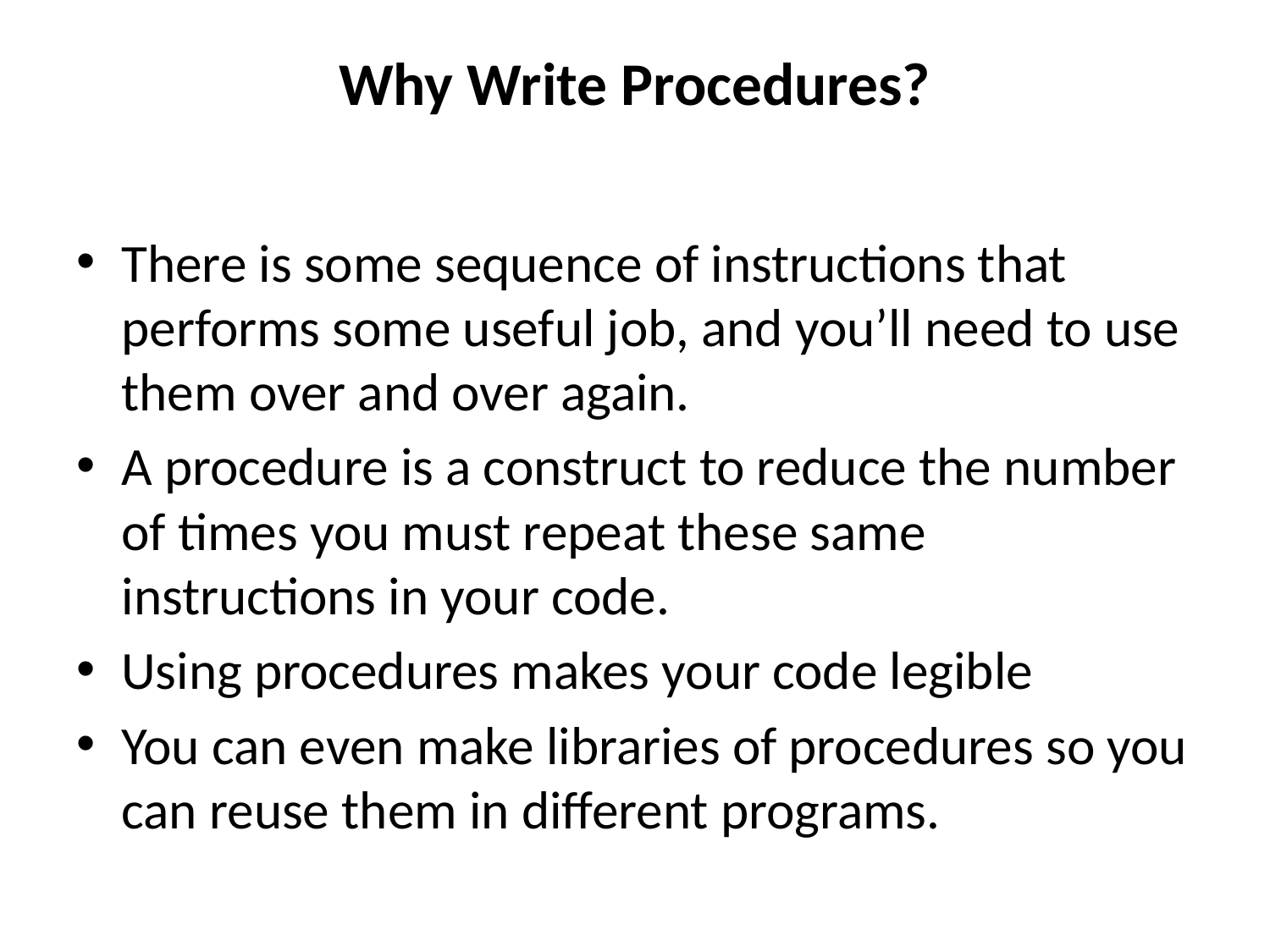

# Why Write Procedures?
There is some sequence of instructions that performs some useful job, and you’ll need to use them over and over again.
A procedure is a construct to reduce the number of times you must repeat these same instructions in your code.
Using procedures makes your code legible
You can even make libraries of procedures so you can reuse them in different programs.